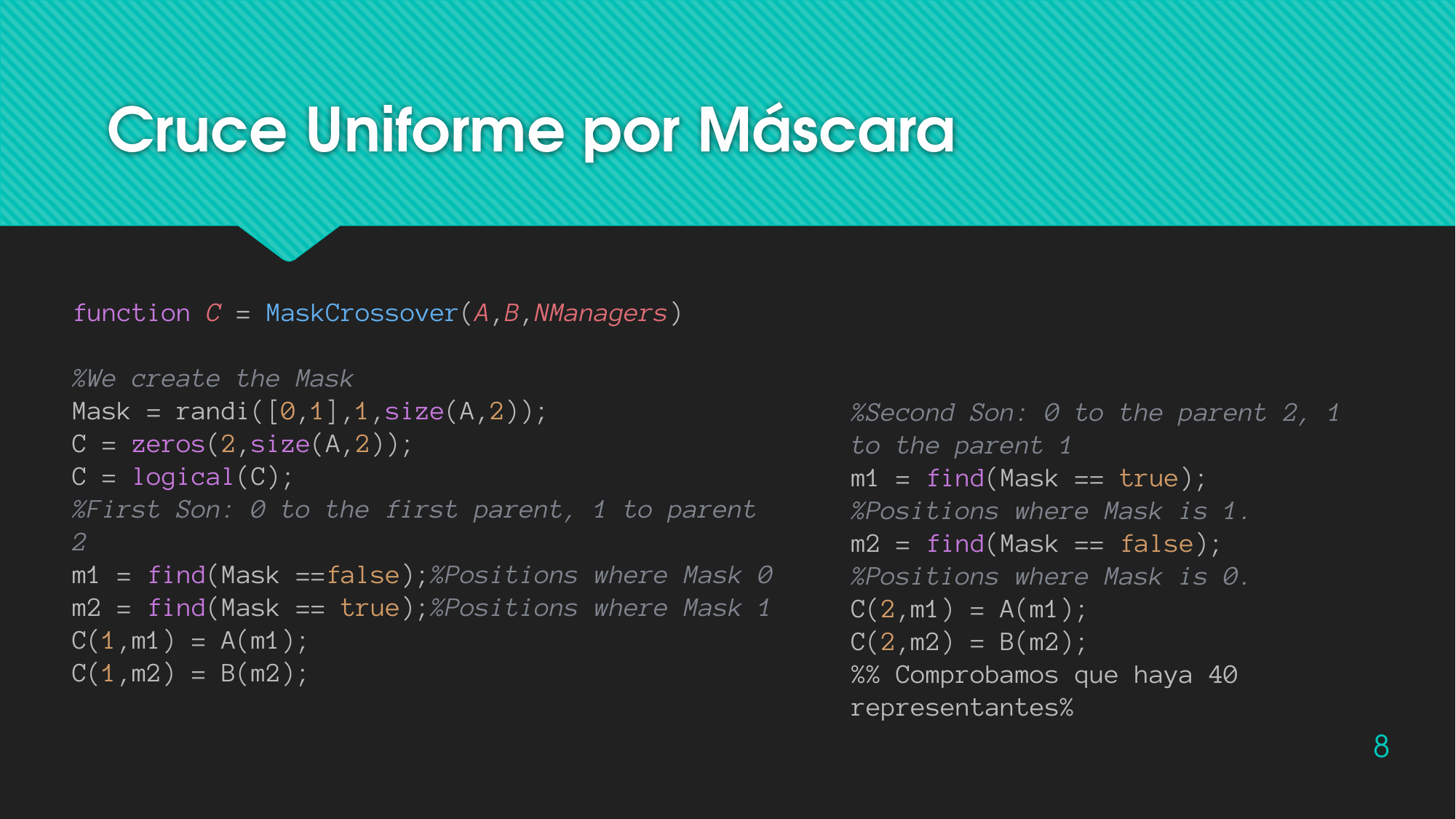

# Cruce Uniforme por Máscara
function C = MaskCrossover(A,B,NManagers)
%We create the Mask
Mask = randi([0,1],1,size(A,2));
C = zeros(2,size(A,2));
C = logical(C);
%First Son: 0 to the first parent, 1 to parent 2
m1 = find(Mask ==false);%Positions where Mask 0
m2 = find(Mask == true);%Positions where Mask 1
C(1,m1) = A(m1);
C(1,m2) = B(m2);

%Second Son: 0 to the parent 2, 1 to the parent 1
m1 = find(Mask == true); %Positions where Mask is 1.
m2 = find(Mask == false); %Positions where Mask is 0.
C(2,m1) = A(m1);
C(2,m2) = B(m2);
%% Comprobamos que haya 40 representantes%

8